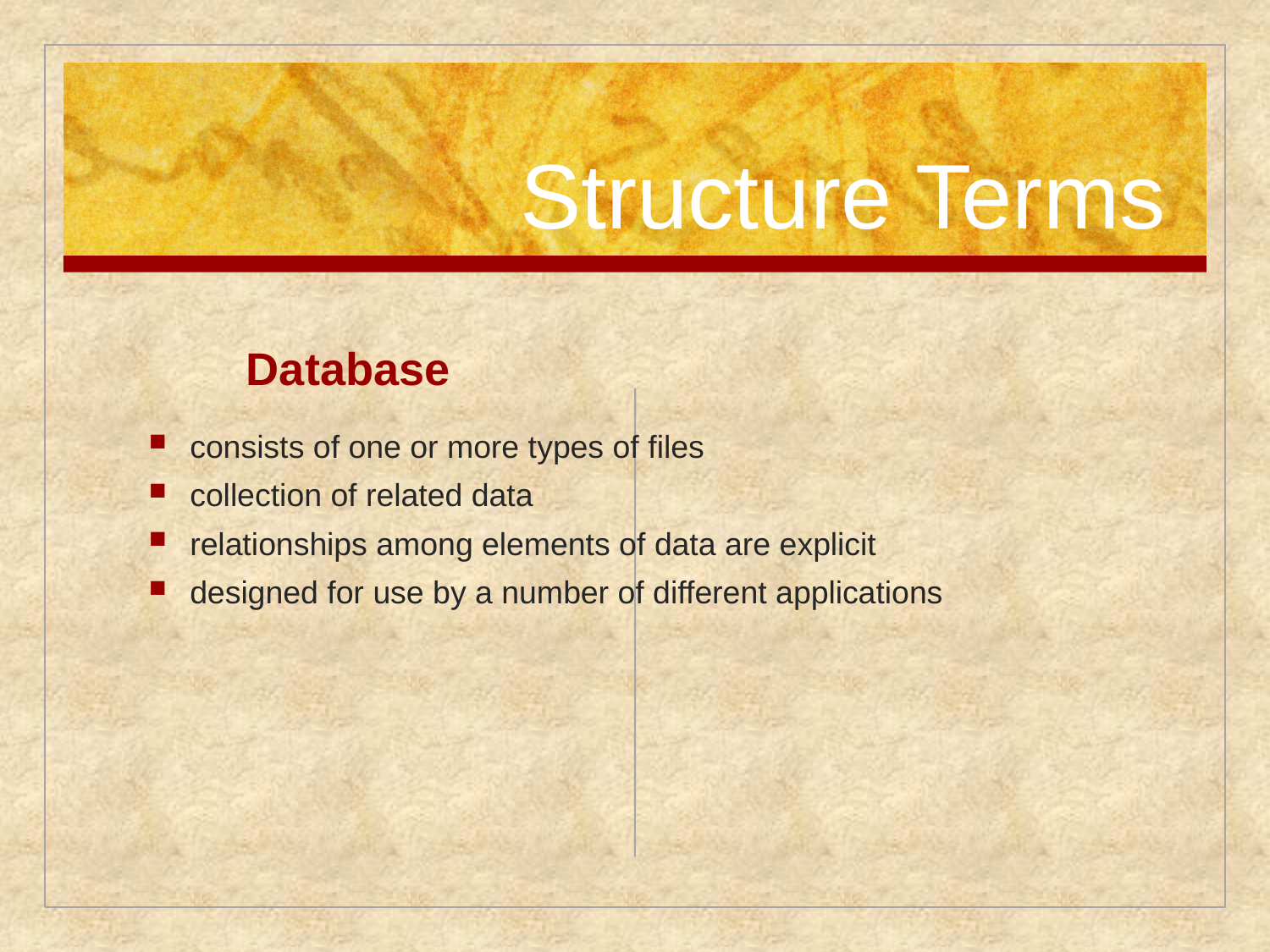

# Structure Terms
Database
consists of one or more types of files
collection of related data
relationships among elements of data are explicit
designed for use by a number of different applications